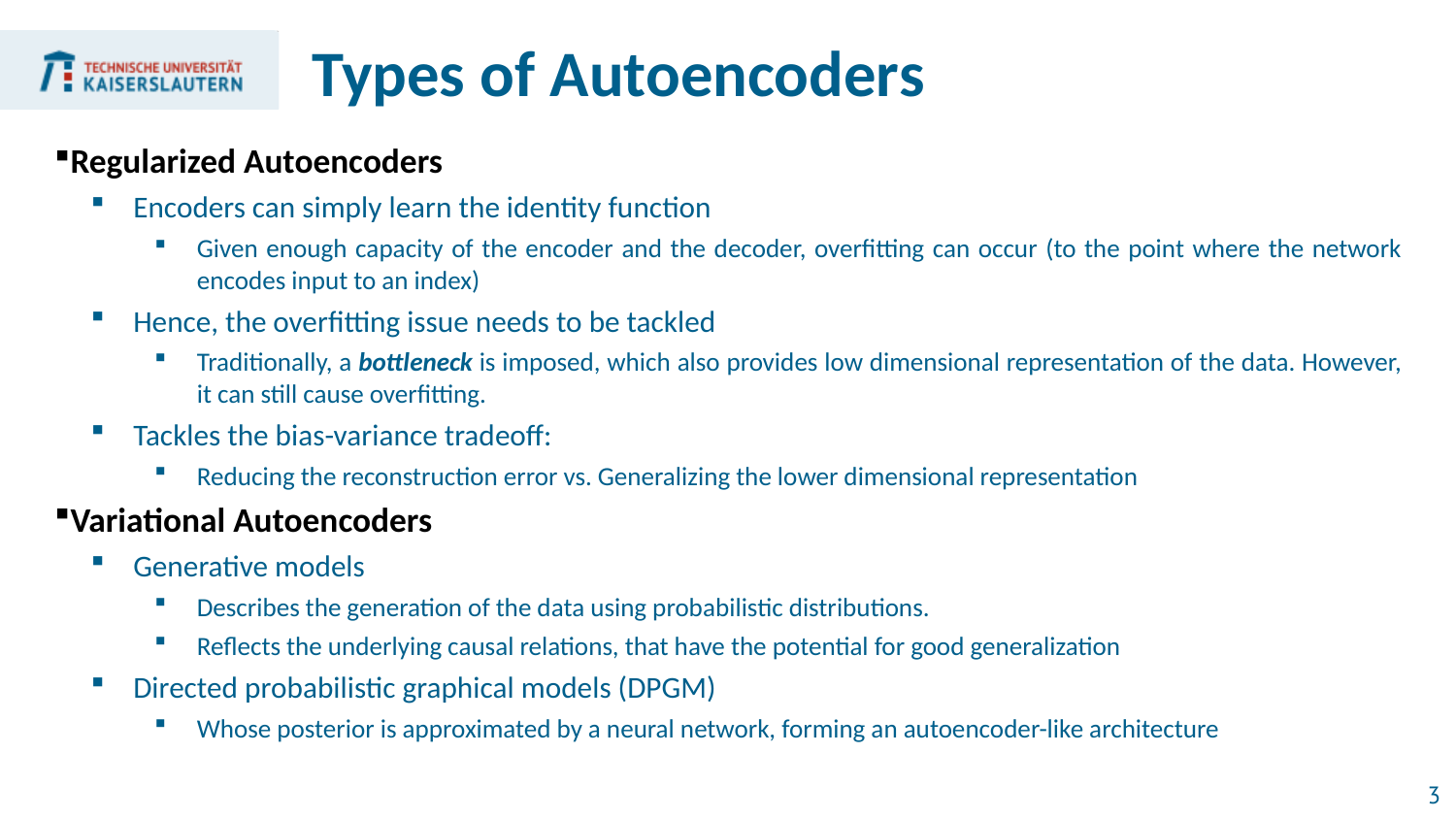

# Types of Autoencoders
Regularized Autoencoders
Encoders can simply learn the identity function
Given enough capacity of the encoder and the decoder, overfitting can occur (to the point where the network encodes input to an index)
Hence, the overfitting issue needs to be tackled
Traditionally, a bottleneck is imposed, which also provides low dimensional representation of the data. However, it can still cause overfitting.
Tackles the bias-variance tradeoff:
Reducing the reconstruction error vs. Generalizing the lower dimensional representation
Variational Autoencoders
Generative models
Describes the generation of the data using probabilistic distributions.
Reflects the underlying causal relations, that have the potential for good generalization
Directed probabilistic graphical models (DPGM)
Whose posterior is approximated by a neural network, forming an autoencoder-like architecture

3